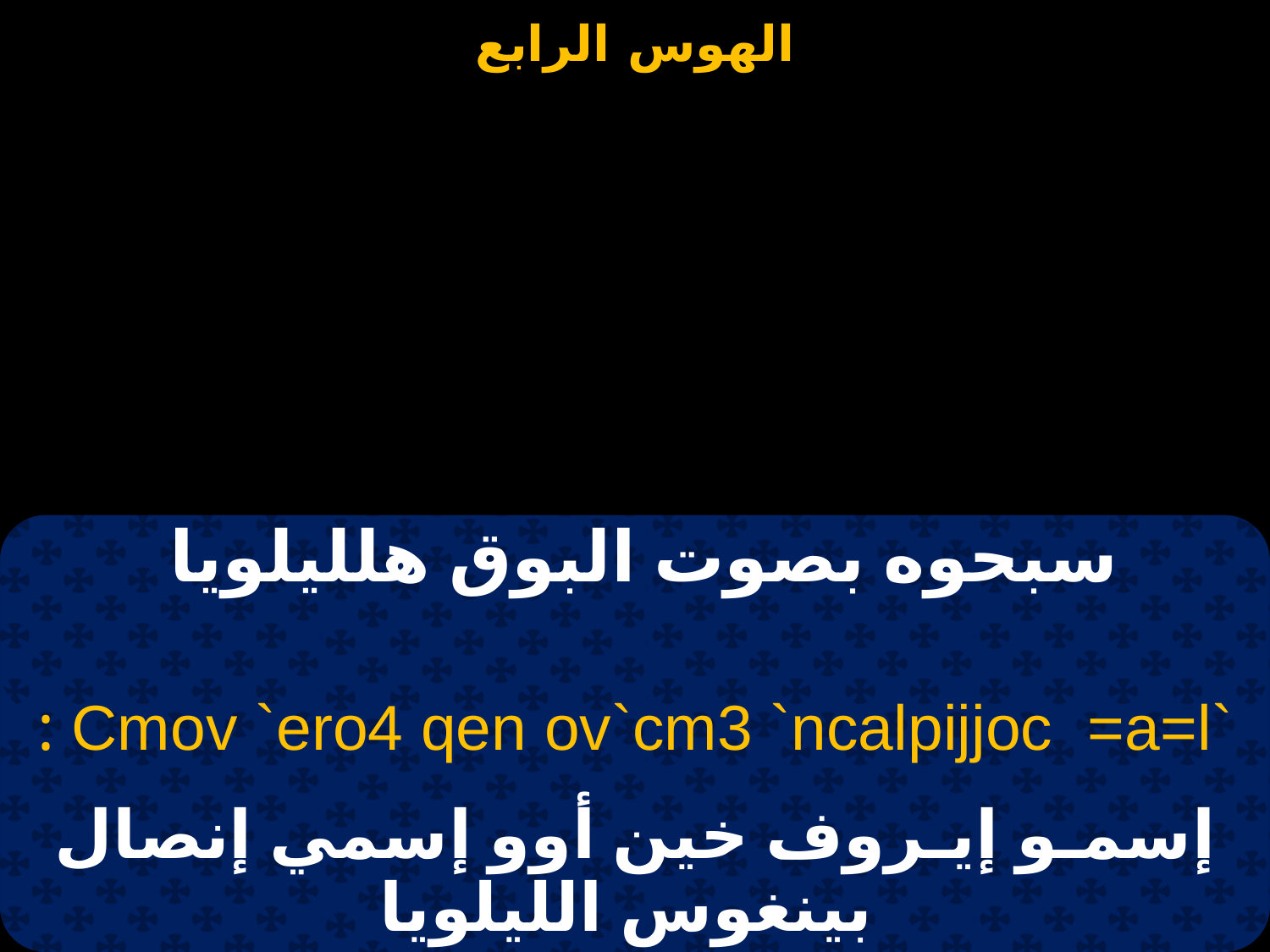

سبحوه بصوت البوق هلليلويا
`Cmov `ero4 qen ov`cm3 `ncalpijjoc  =a=l :
إسمـو إيـروف خين أوو إسمي إنصال بينغوس الليلويا